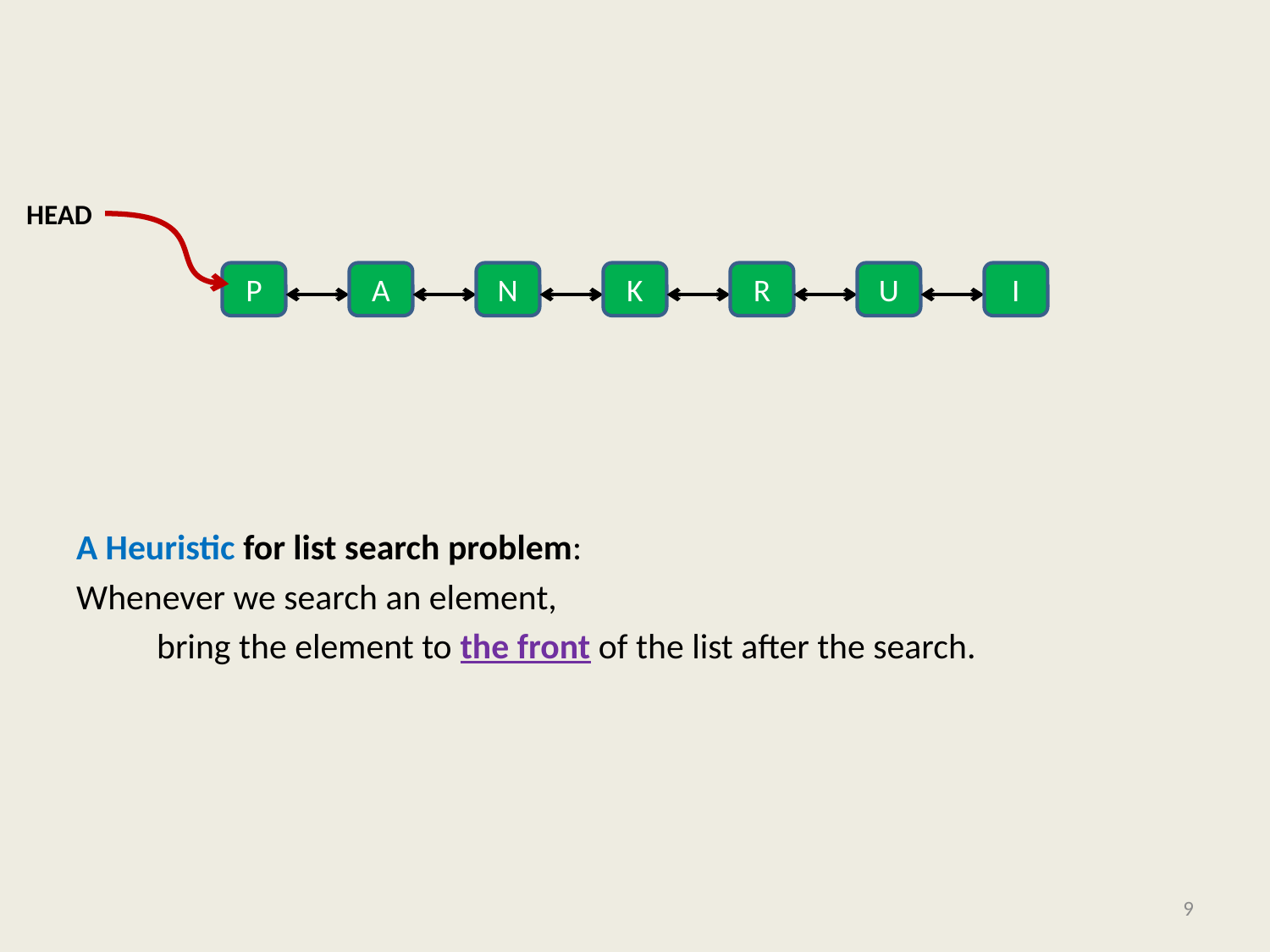

#
HEAD

A Heuristic for list search problem:
Whenever we search an element,
          bring the element to the front of the list after the search.

P
A
N
K
R
U
I
9